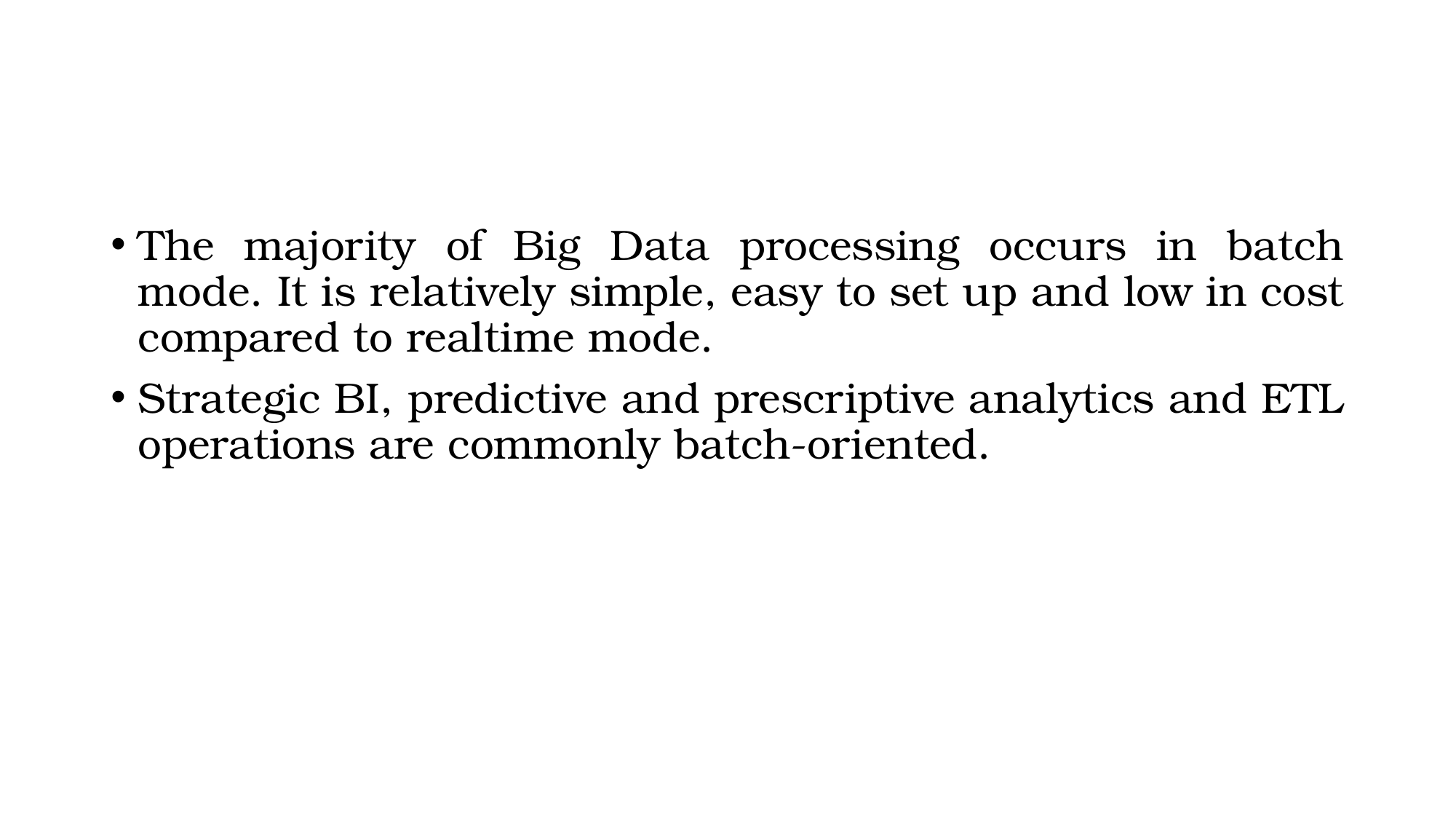

#
The majority of Big Data processing occurs in batch mode. It is relatively simple, easy to set up and low in cost compared to realtime mode.
Strategic BI, predictive and prescriptive analytics and ETL operations are commonly batch-oriented.